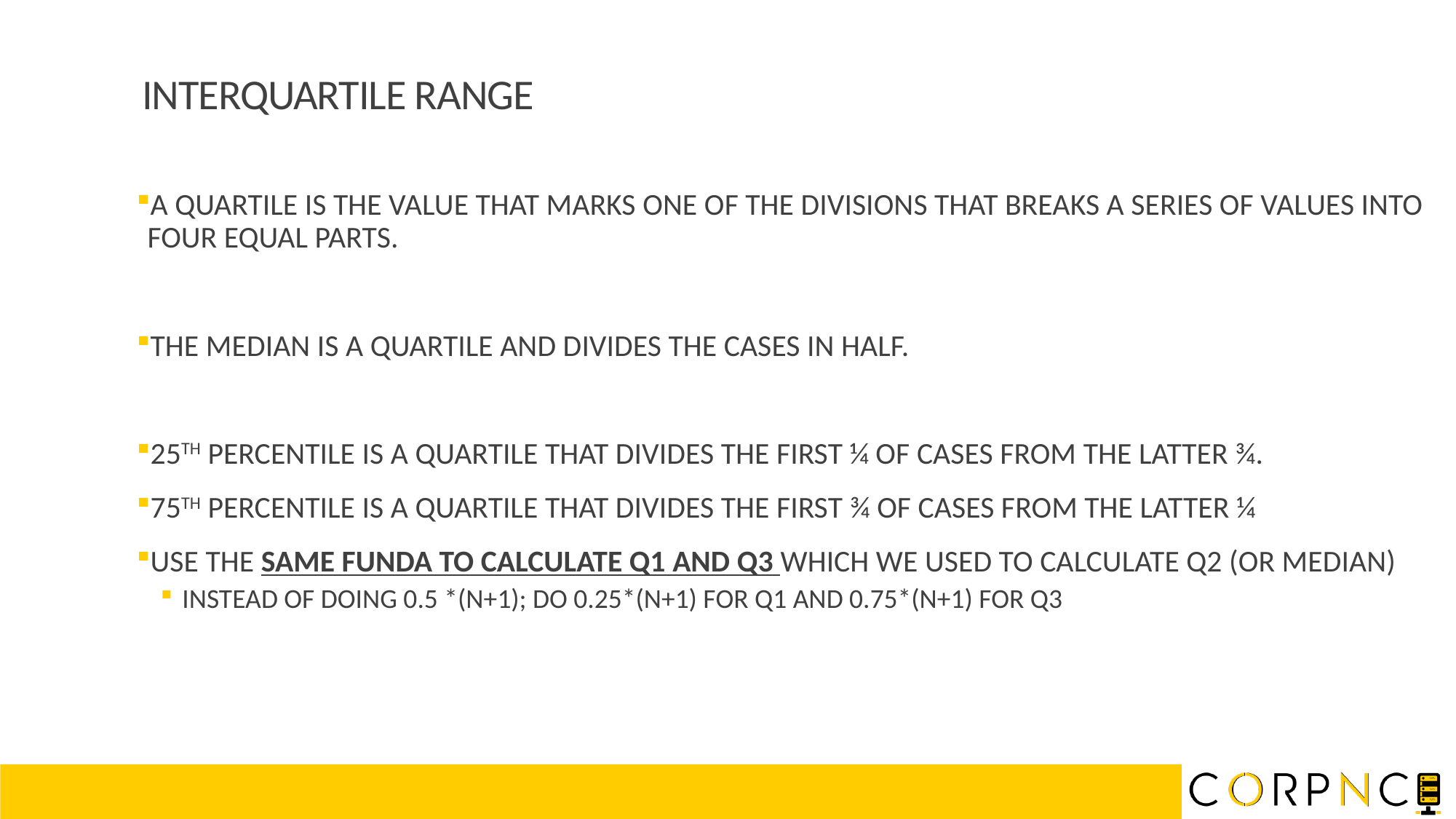

INTERQUARTILE RANGE
A QUARTILE IS THE VALUE THAT MARKS ONE OF THE DIVISIONS THAT BREAKS A SERIES OF VALUES INTO FOUR EQUAL PARTS.

THE MEDIAN IS A QUARTILE AND DIVIDES THE CASES IN HALF.

25TH PERCENTILE IS A QUARTILE THAT DIVIDES THE FIRST ¼ OF CASES FROM THE LATTER ¾.
75TH PERCENTILE IS A QUARTILE THAT DIVIDES THE FIRST ¾ OF CASES FROM THE LATTER ¼
USE THE SAME FUNDA TO CALCULATE Q1 AND Q3 WHICH WE USED TO CALCULATE Q2 (OR MEDIAN)
INSTEAD OF DOING 0.5 *(N+1); DO 0.25*(N+1) FOR Q1 AND 0.75*(N+1) FOR Q3